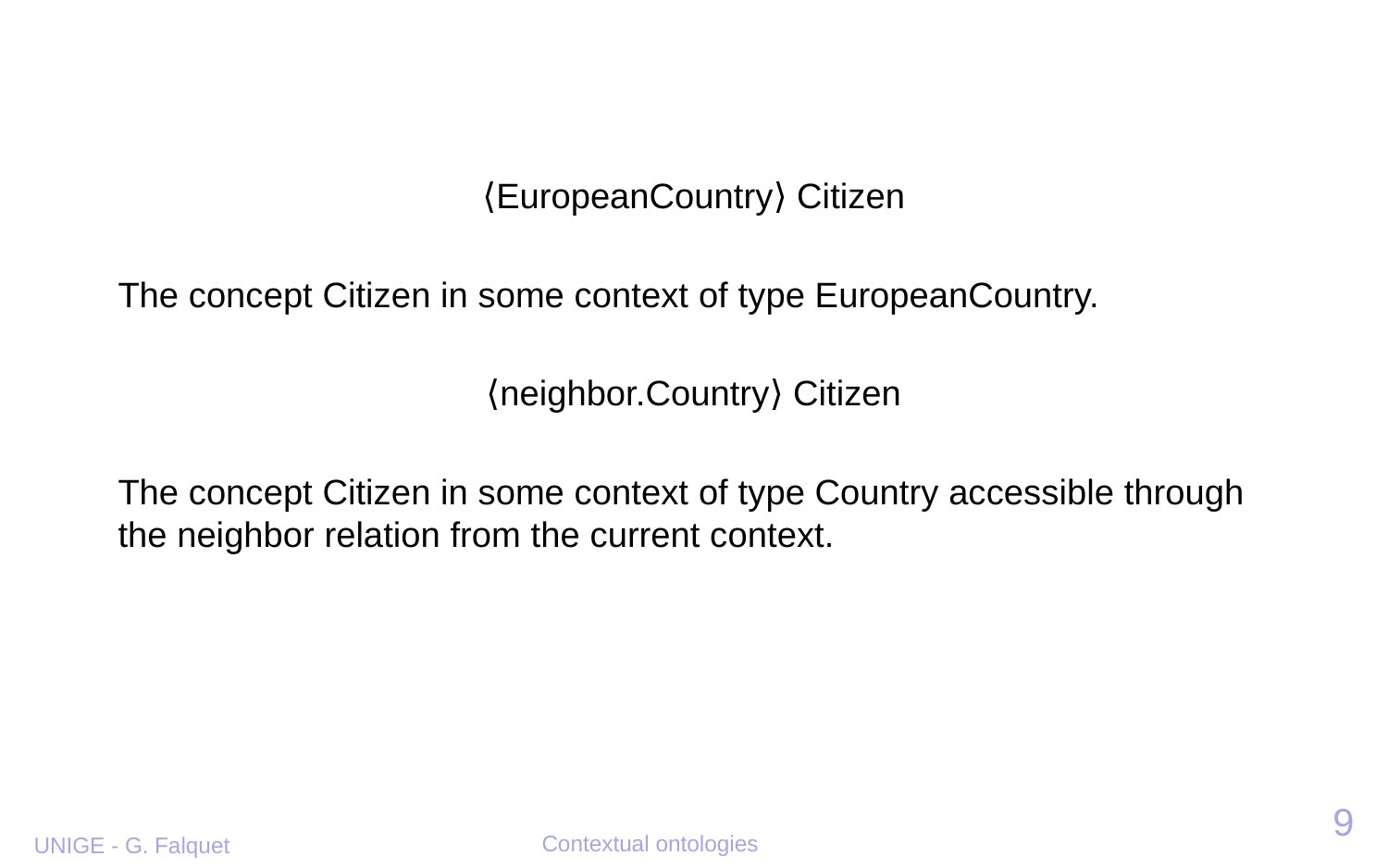

#
⟨EuropeanCountry⟩ Citizen

The concept Citizen in some context of type EuropeanCountry.

⟨neighbor.Country⟩ Citizen

The concept Citizen in some context of type Country accessible through the neighbor relation from the current context.

9
Contextual ontologies
UNIGE - G. Falquet